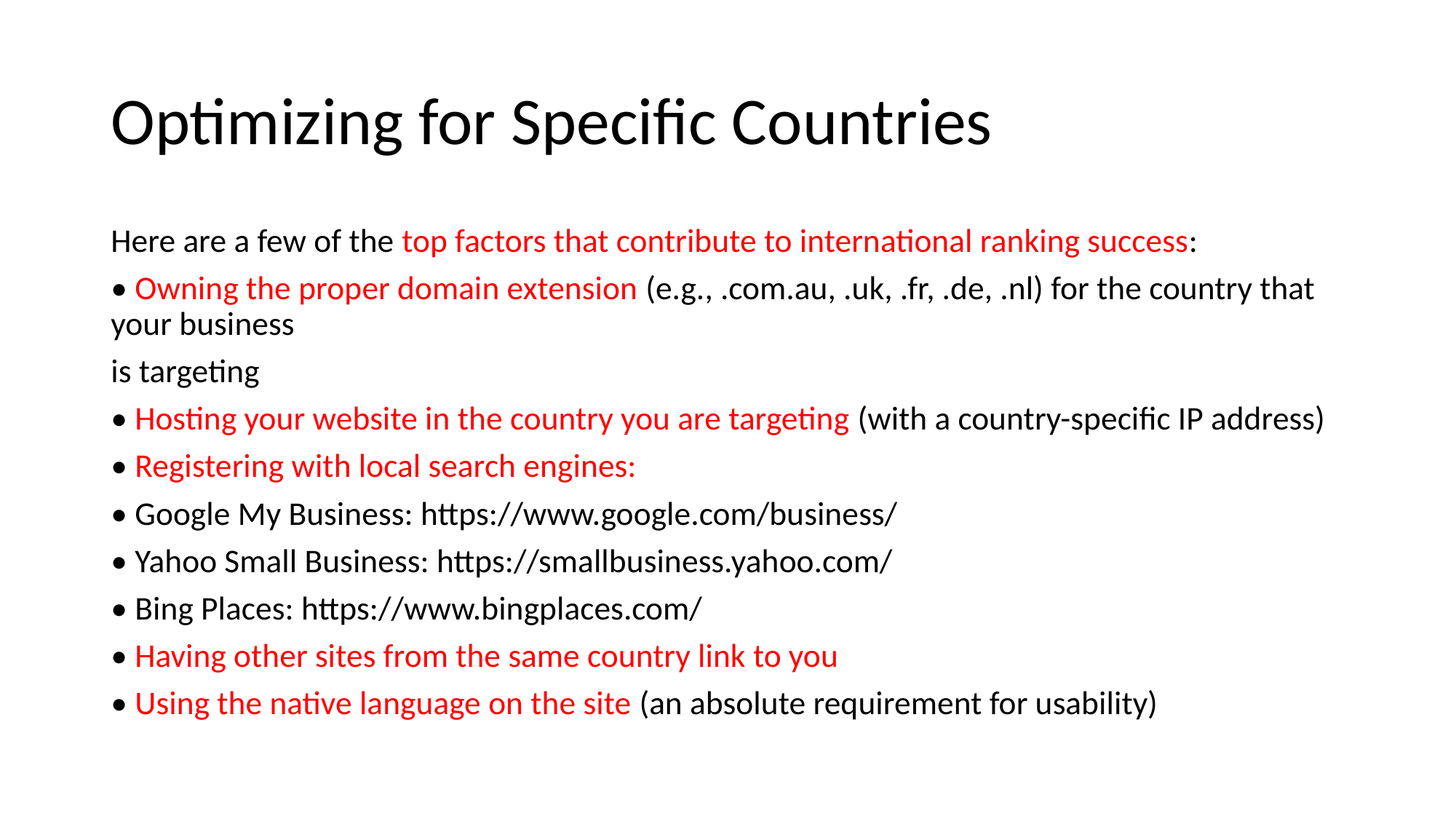

# Optimizing for Specific Countries
Here are a few of the top factors that contribute to international ranking success:
• Owning the proper domain extension (e.g., .com.au, .uk, .fr, .de, .nl) for the country that your business
is targeting
• Hosting your website in the country you are targeting (with a country-specific IP address)
• Registering with local search engines:
• Google My Business: https://www.google.com/business/
• Yahoo Small Business: https://smallbusiness.yahoo.com/
• Bing Places: https://www.bingplaces.com/
• Having other sites from the same country link to you
• Using the native language on the site (an absolute requirement for usability)